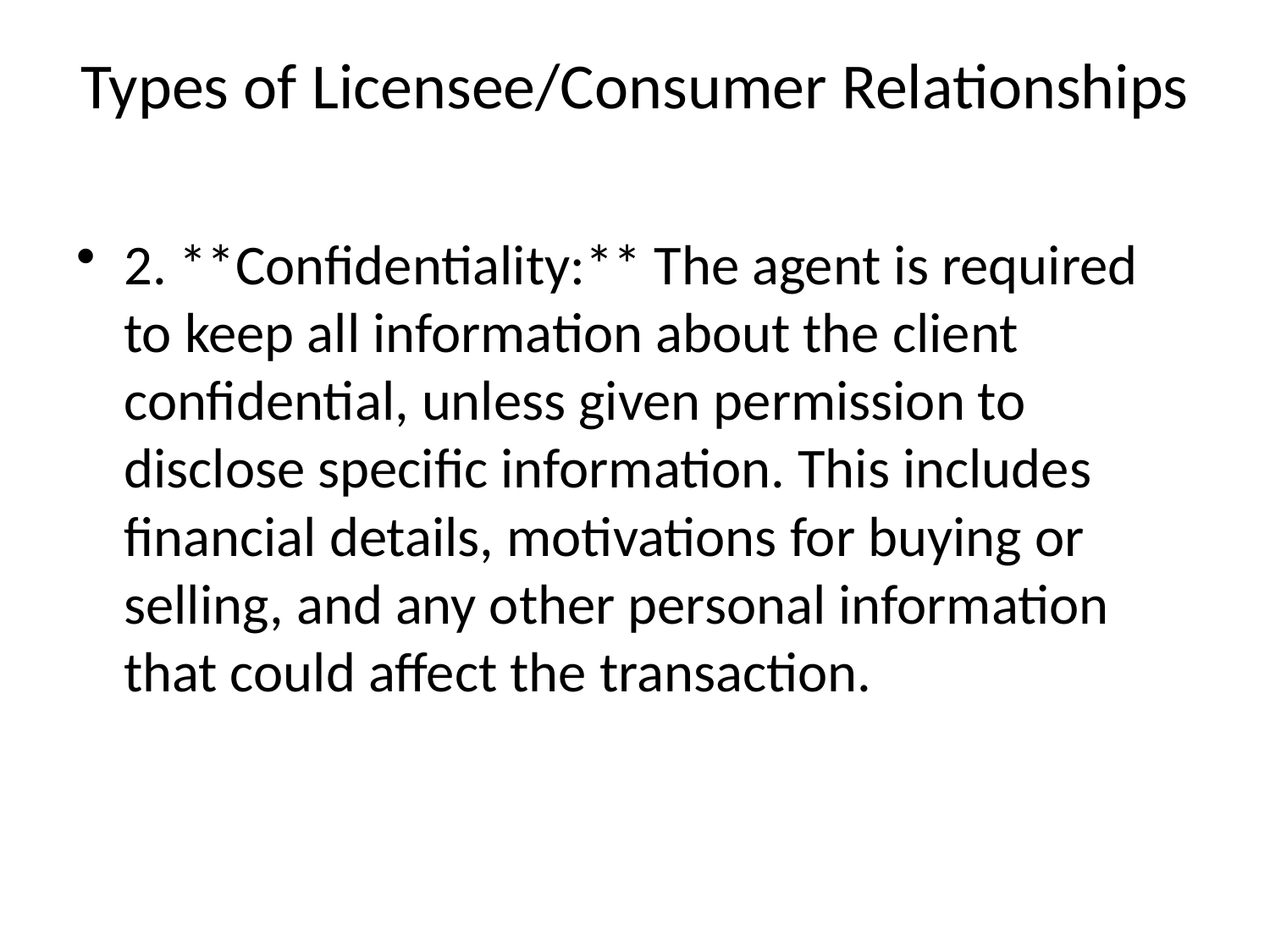

# Types of Licensee/Consumer Relationships

2. **Confidentiality:** The agent is required to keep all information about the client confidential, unless given permission to disclose specific information. This includes financial details, motivations for buying or selling, and any other personal information that could affect the transaction.